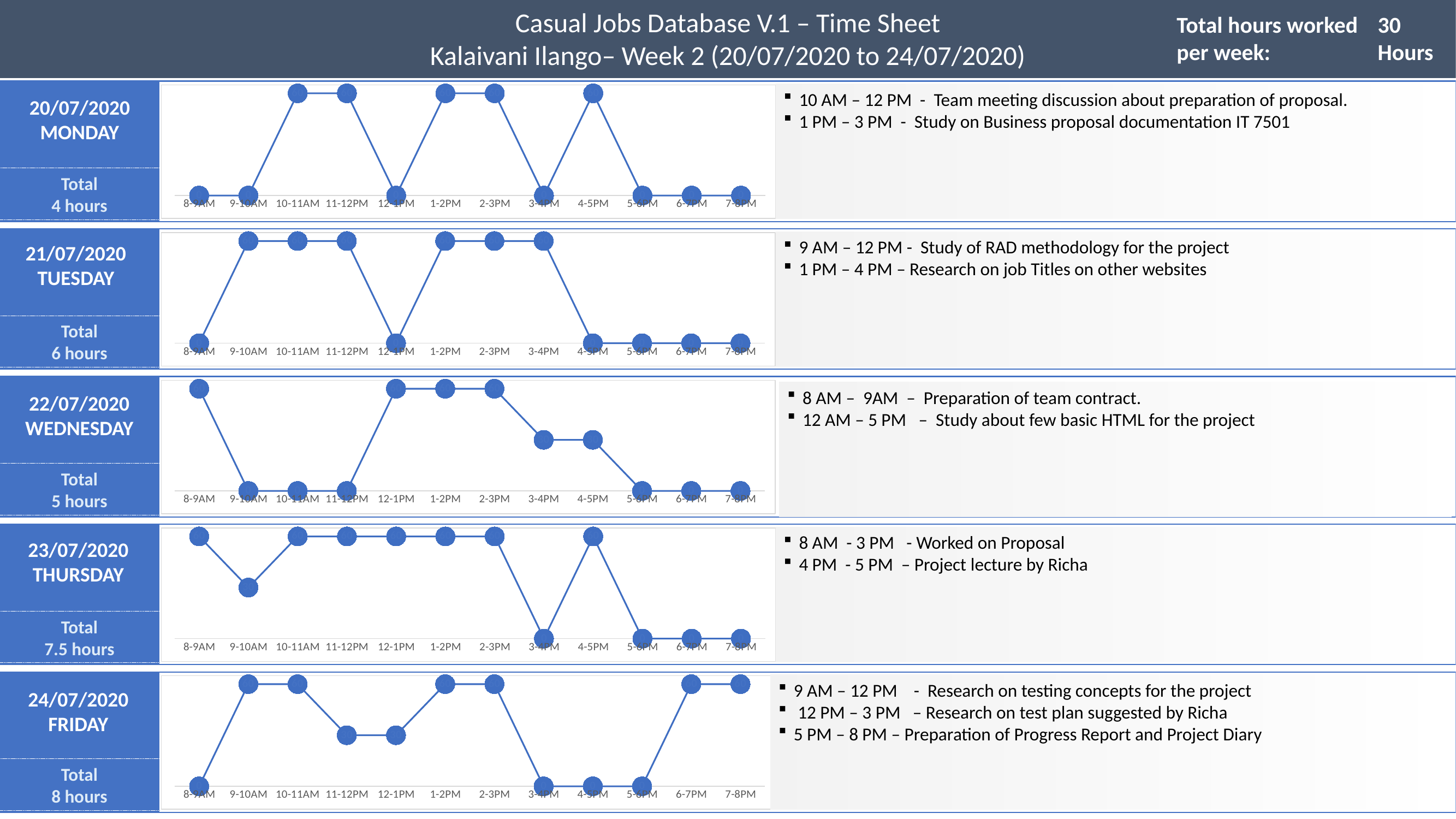

Casual Jobs Database V.1 – Time Sheet
Kalaivani Ilango– Week 2 (20/07/2020 to 24/07/2020)
Total hours worked per week:
30
Hours

### Chart

| Category | Series 1 |
|---|---|
| 8-9AM | 0.0 |
| 9-10AM | 0.0 |
| 10-11AM | 60.0 |
| 11-12PM | 60.0 |
| 12-1PM | 0.0 |
| 1-2PM | 60.0 |
| 2-3PM | 60.0 |
| 3-4PM | 0.0 |
| 4-5PM | 60.0 |
| 5-6PM | 0.0 |
| 6-7PM | 0.0 |
| 7-8PM | 0.0 |
10 AM – 12 PM  -  Team meeting discussion about preparation of proposal.
1 PM – 3 PM  -  Study on Business proposal documentation IT 7501

20/07/2020
MONDAY
Total
4 hours

### Chart

| Category | Series 1 |
|---|---|
| 8-9AM | 0.0 |
| 9-10AM | 60.0 |
| 10-11AM | 60.0 |
| 11-12PM | 60.0 |
| 12-1PM | 0.0 |
| 1-2PM | 60.0 |
| 2-3PM | 60.0 |
| 3-4PM | 60.0 |
| 4-5PM | 0.0 |
| 5-6PM | 0.0 |
| 6-7PM | 0.0 |
| 7-8PM | 0.0 |
9 AM – 12 PM -  Study of RAD methodology for the project
1 PM – 4 PM – Research on job Titles on other websites

21/07/2020
TUESDAY
Total
6 hours

### Chart

| Category | Series 1 |
|---|---|
| 8-9AM | 60.0 |
| 9-10AM | 0.0 |
| 10-11AM | 0.0 |
| 11-12PM | 0.0 |
| 12-1PM | 60.0 |
| 1-2PM | 60.0 |
| 2-3PM | 60.0 |
| 3-4PM | 30.0 |
| 4-5PM | 30.0 |
| 5-6PM | 0.0 |
| 6-7PM | 0.0 |
| 7-8PM | 0.0 |
8 AM –  9AM  –  Preparation of team contract.
12 AM – 5 PM   –  Study about few basic HTML for the project

22/07/2020
WEDNESDAY
Total
5 hours

### Chart

| Category | Series 1 |
|---|---|
| 8-9AM | 60.0 |
| 9-10AM | 30.0 |
| 10-11AM | 60.0 |
| 11-12PM | 60.0 |
| 12-1PM | 60.0 |
| 1-2PM | 60.0 |
| 2-3PM | 60.0 |
| 3-4PM | 0.0 |
| 4-5PM | 60.0 |
| 5-6PM | 0.0 |
| 6-7PM | 0.0 |
| 7-8PM | 0.0 |
8 AM  - 3 PM   - Worked on Proposal
4 PM  - 5 PM  – Project lecture by Richa

23/07/2020
THURSDAY
Total
7.5 hours

### Chart

| Category | Series 1 |
|---|---|
| 8-9AM | 0.0 |
| 9-10AM | 60.0 |
| 10-11AM | 60.0 |
| 11-12PM | 30.0 |
| 12-1PM | 30.0 |
| 1-2PM | 60.0 |
| 2-3PM | 60.0 |
| 3-4PM | 0.0 |
| 4-5PM | 0.0 |
| 5-6PM | 0.0 |
| 6-7PM | 60.0 |
| 7-8PM | 60.0 |
9 AM – 12 PM    -  Research on testing concepts for the project
 12 PM – 3 PM   – Research on test plan suggested by Richa
5 PM – 8 PM – Preparation of Progress Report and Project Diary

24/07/2020
FRIDAY
Total
8 hours